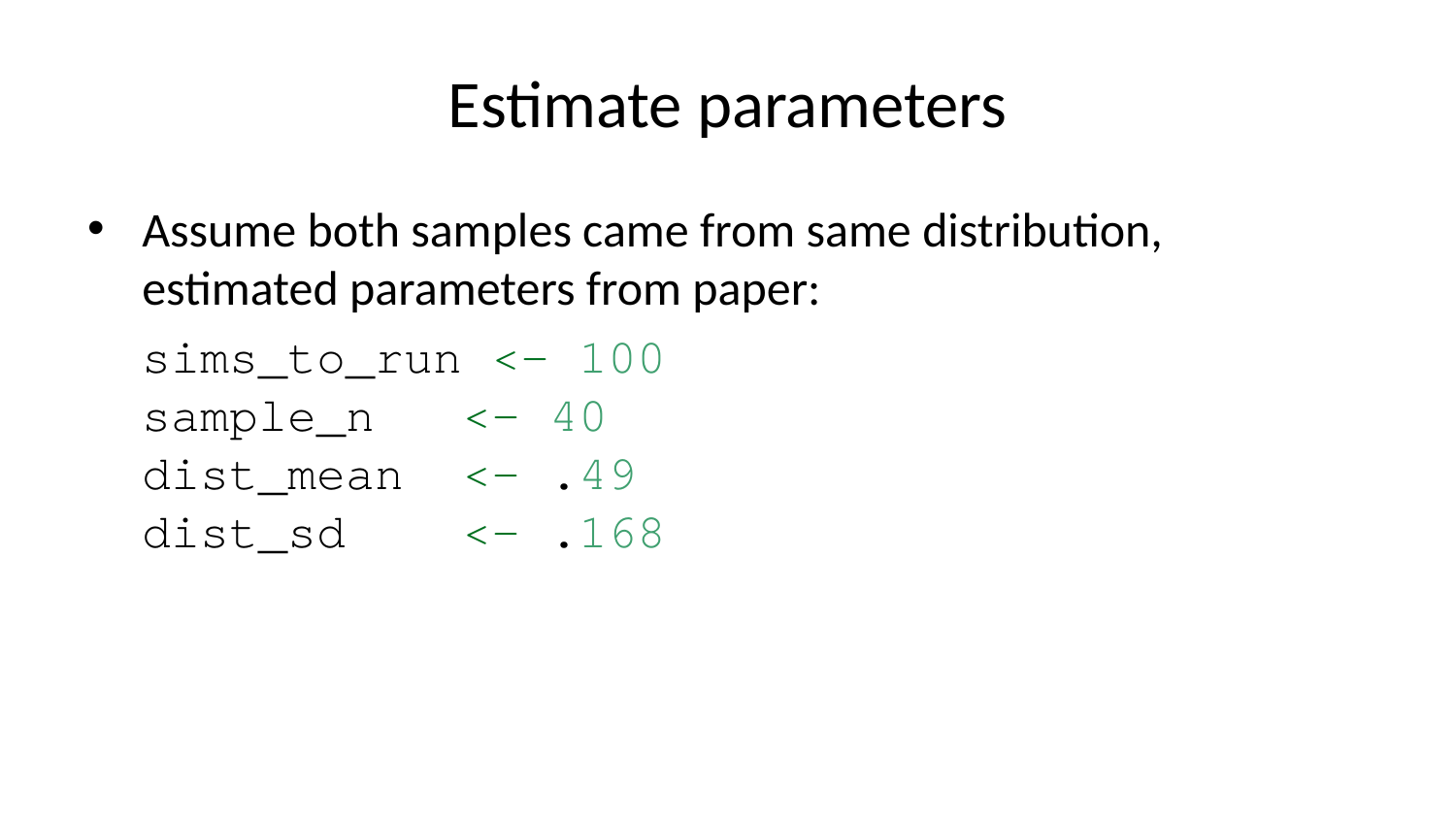

# Estimate parameters
Assume both samples came from same distribution, estimated parameters from paper:
sims_to_run <- 100
sample_n   <- 40
dist_mean  <- .49
dist_sd    <- .168